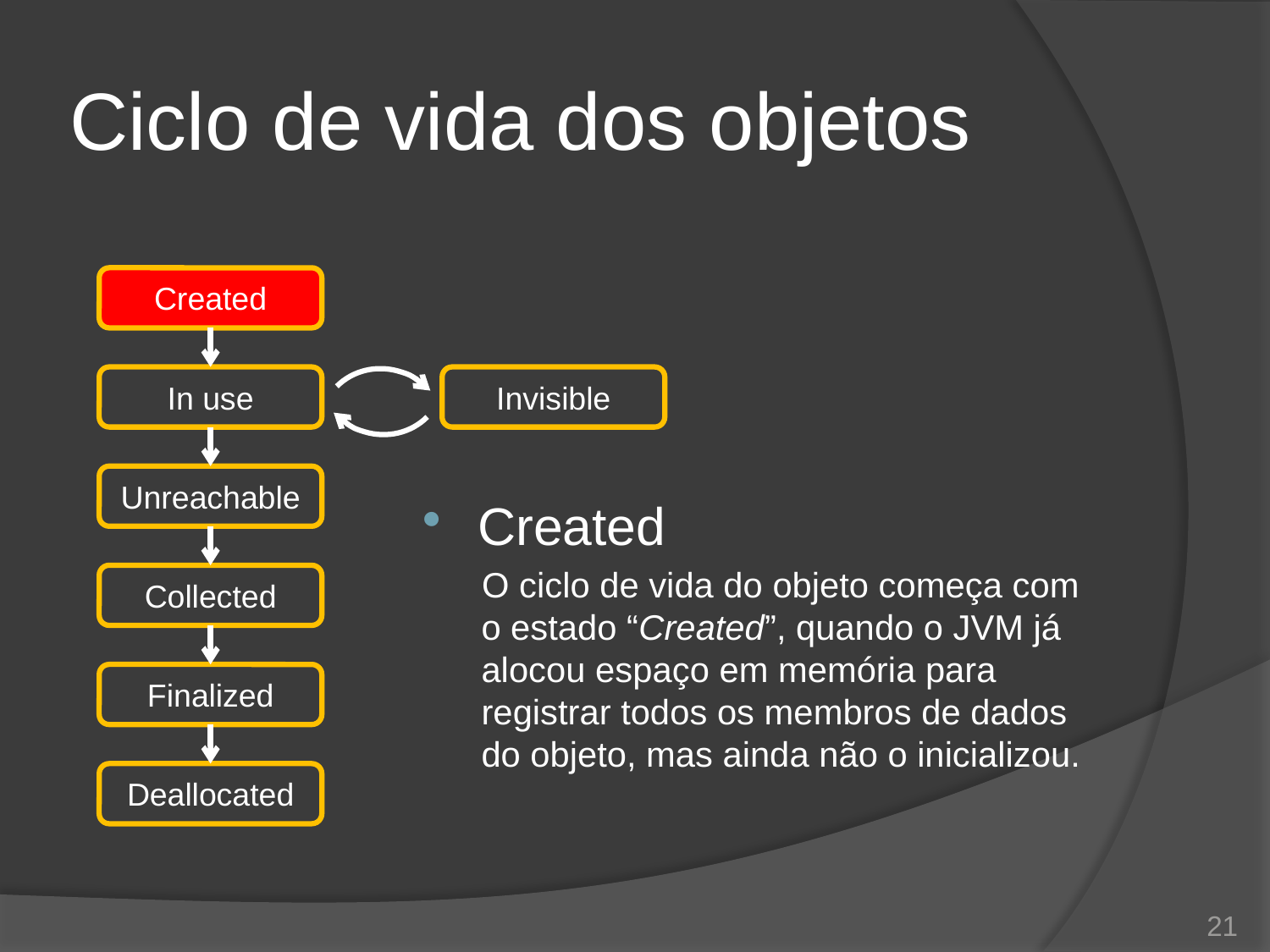

# Ciclo de vida dos objetos
Created

In use
Invisible
Unreachable
Created
O ciclo de vida do objeto começa com o estado “Created”, quando o JVM já alocou espaço em memória para registrar todos os membros de dados do objeto, mas ainda não o inicializou.
Collected
Finalized
Deallocated
21